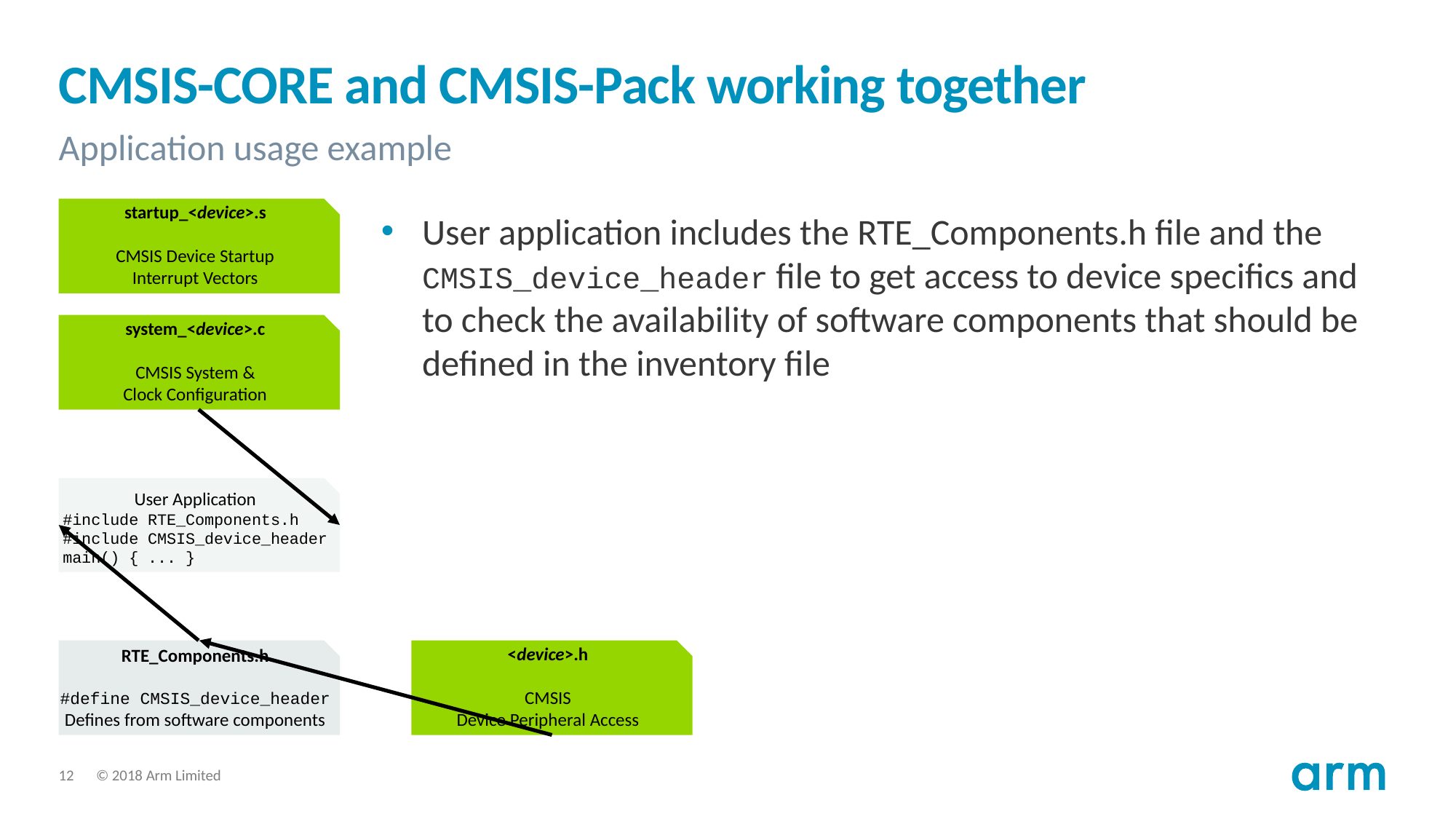

# CMSIS-CORE and CMSIS-Pack working together
Application usage example
startup_<device>.s
CMSIS Device Startup
Interrupt Vectors
User application includes the RTE_Components.h file and the CMSIS_device_header file to get access to device specifics and to check the availability of software components that should be defined in the inventory file

system_<device>.c
CMSIS System &
Clock Configuration
User Application
#include RTE_Components.h
#include CMSIS_device_header
main() { ... }
RTE_Components.h
#define CMSIS_device_header
Defines from software components
<device>.h
CMSIS
Device Peripheral Access